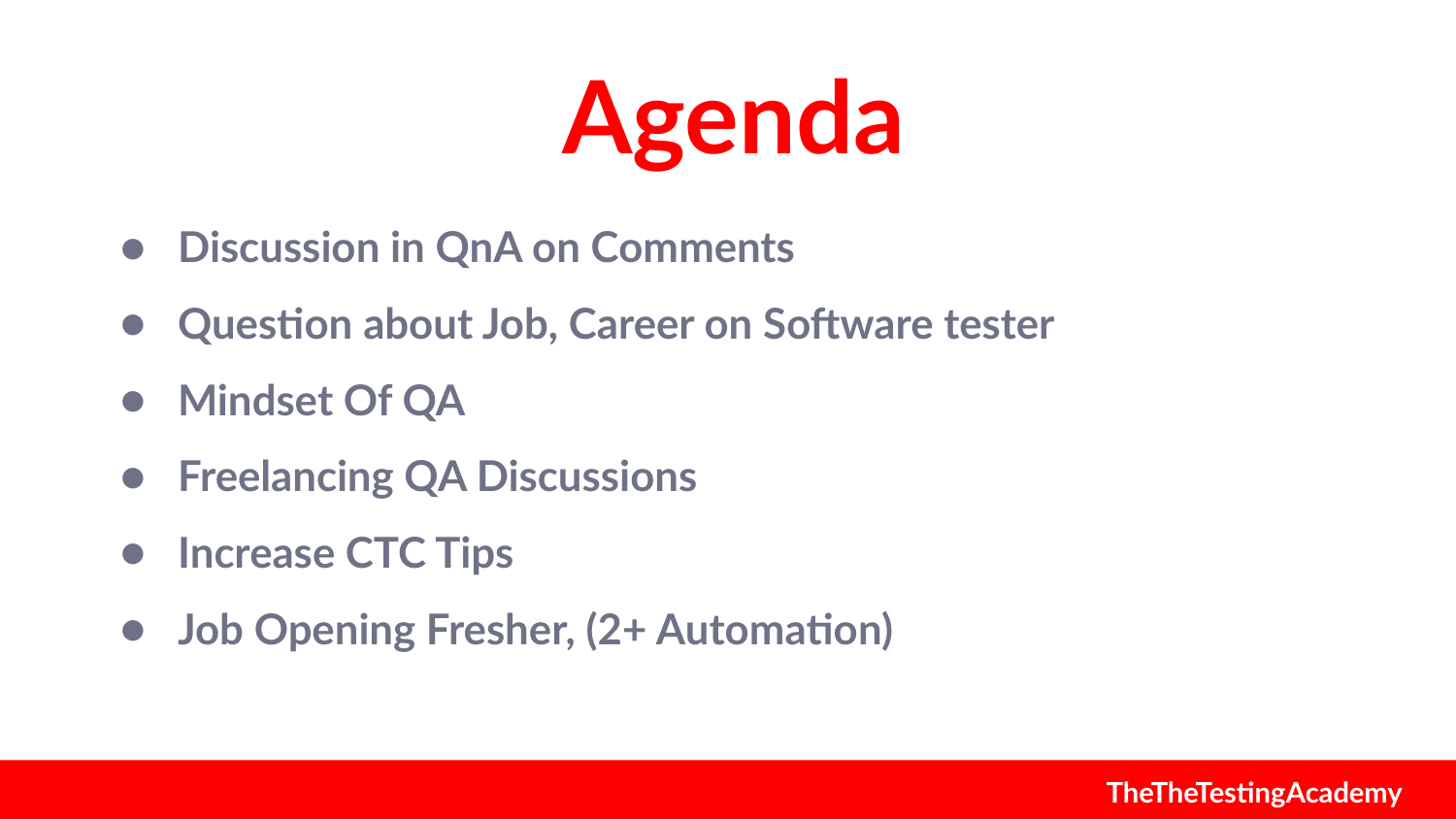

# Agenda
Discussion in QnA on Comments
Question about Job, Career on Software tester
Mindset Of QA
Freelancing QA Discussions
Increase CTC Tips
Job Opening Fresher, (2+ Automation)